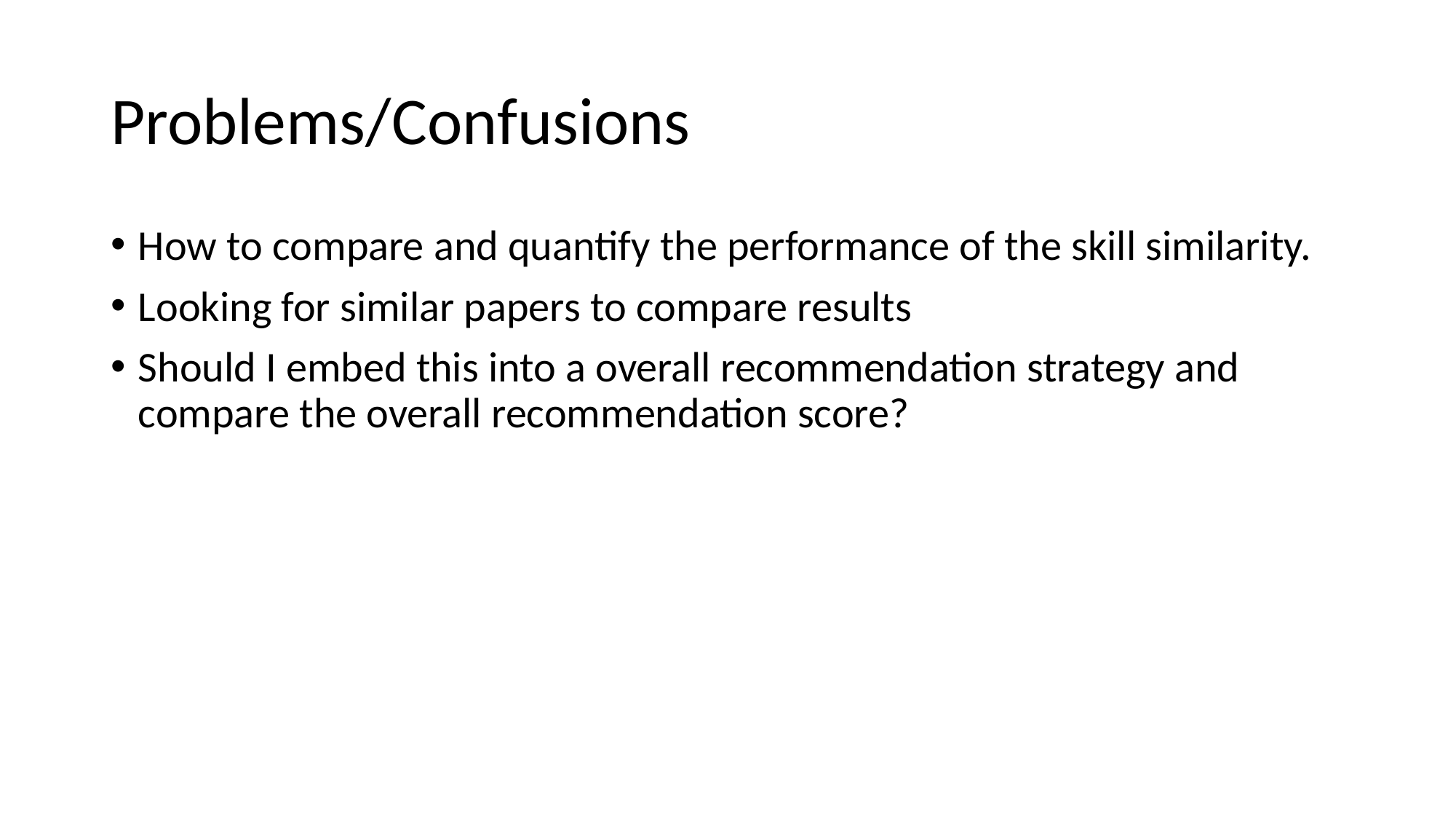

# Problems/Confusions
How to compare and quantify the performance of the skill similarity.
Looking for similar papers to compare results
Should I embed this into a overall recommendation strategy and compare the overall recommendation score?